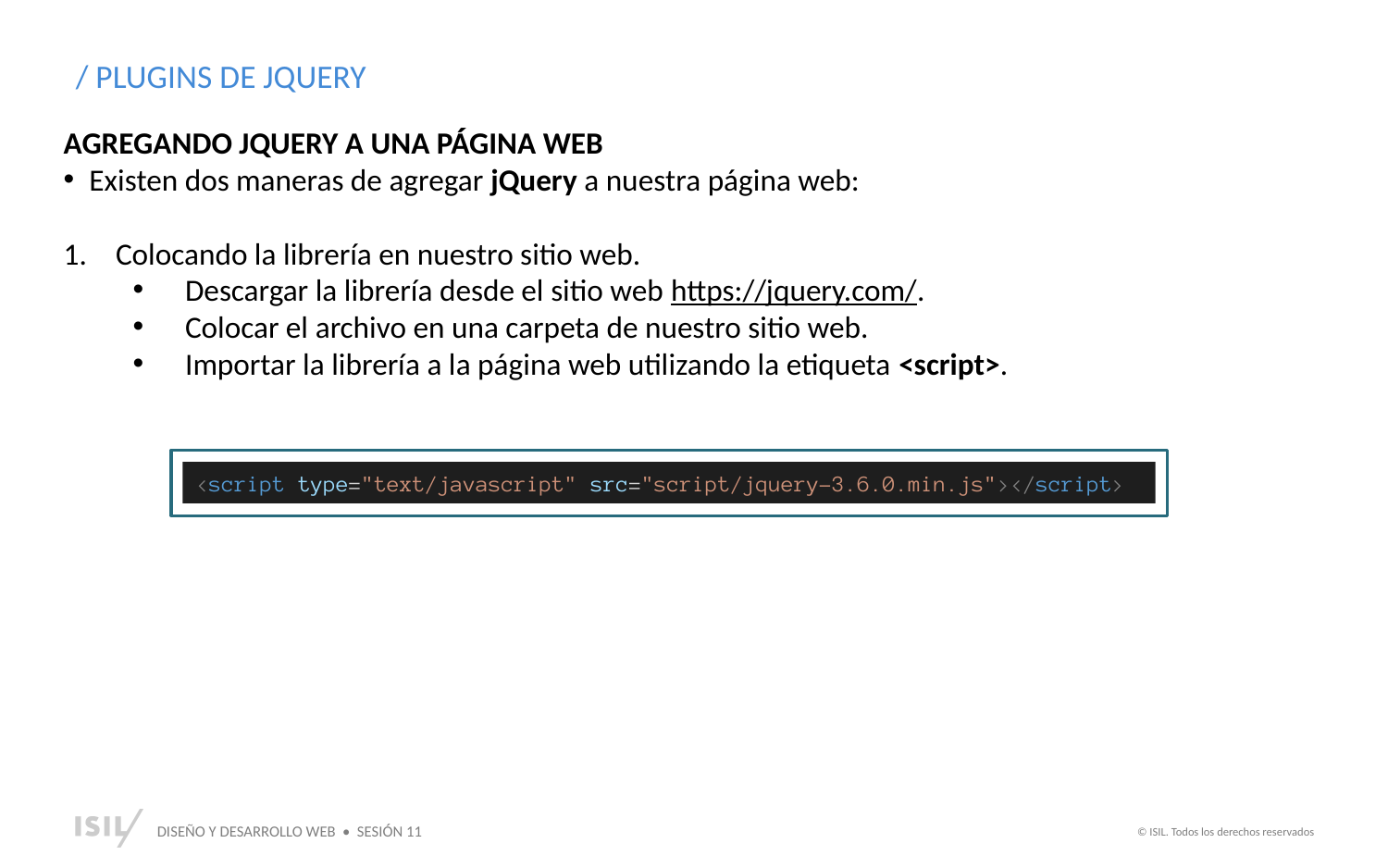

/ PLUGINS DE JQUERY
AGREGANDO JQUERY A UNA PÁGINA WEB
Existen dos maneras de agregar jQuery a nuestra página web:

Colocando la librería en nuestro sitio web.
Descargar la librería desde el sitio web https://jquery.com/.
Colocar el archivo en una carpeta de nuestro sitio web.
Importar la librería a la página web utilizando la etiqueta <script>.

<script type="text/javascript" src="script/jquery-3.6.0.min.js"></script>